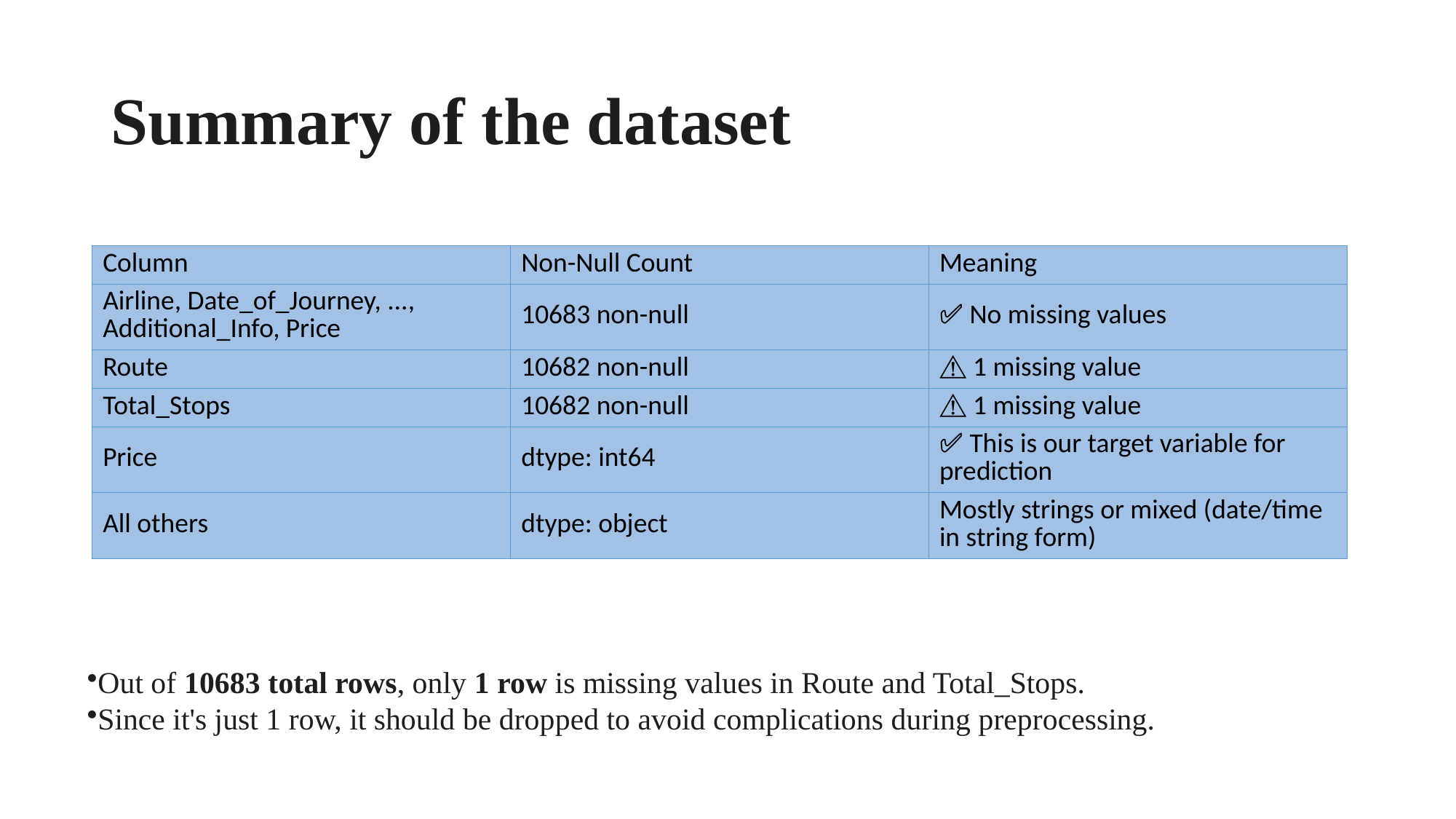

# Summary of the dataset
| Column | Non-Null Count | Meaning |
| --- | --- | --- |
| Airline, Date\_of\_Journey, ..., Additional\_Info, Price | 10683 non-null | ✅ No missing values |
| Route | 10682 non-null | ⚠️ 1 missing value |
| Total\_Stops | 10682 non-null | ⚠️ 1 missing value |
| Price | dtype: int64 | ✅ This is our target variable for prediction |
| All others | dtype: object | Mostly strings or mixed (date/time in string form) |
Out of 10683 total rows, only 1 row is missing values in Route and Total_Stops.
Since it's just 1 row, it should be dropped to avoid complications during preprocessing.